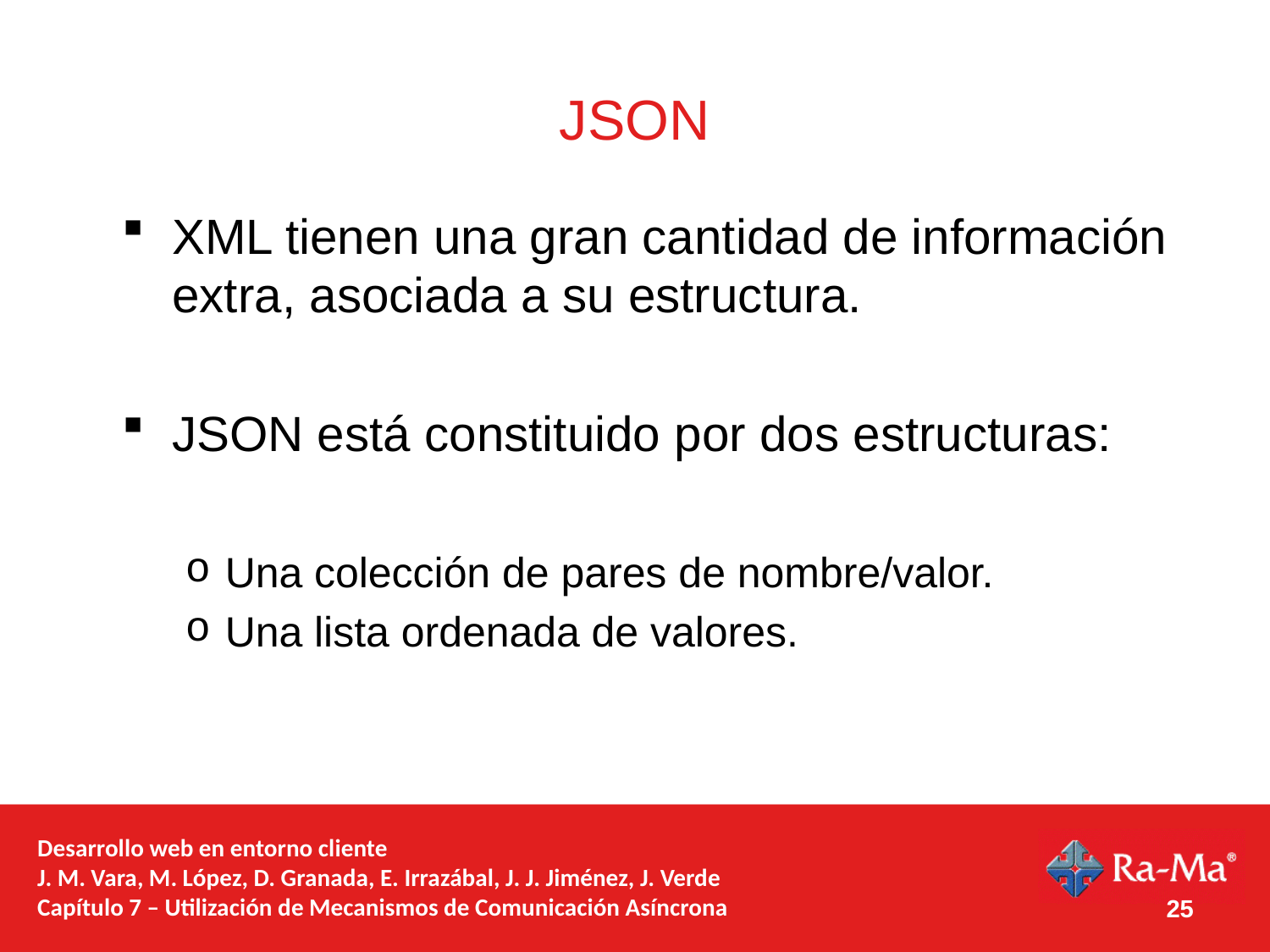

# JSON
XML tienen una gran cantidad de información extra, asociada a su estructura.

JSON está constituido por dos estructuras:

Una colección de pares de nombre/valor.
Una lista ordenada de valores.
Desarrollo web en entorno cliente
J. M. Vara, M. López, D. Granada, E. Irrazábal, J. J. Jiménez, J. Verde
Capítulo 7 – Utilización de Mecanismos de Comunicación Asíncrona
25